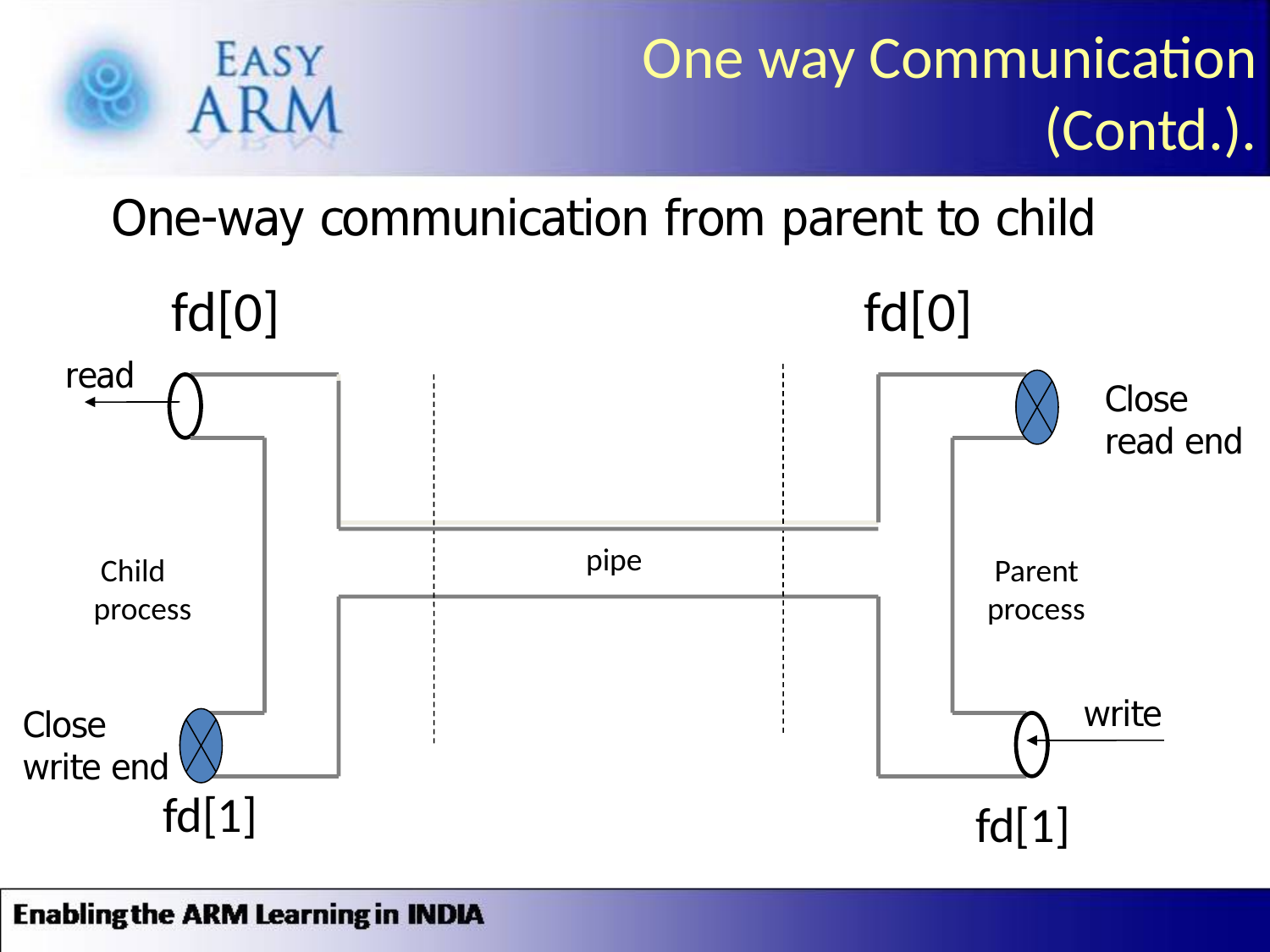

# One way Communication (Contd.).
One-way communication from parent to child
fd[0]                                              fd[0]
read

Close
read end

 pipe
       Child
      process
 Parent
process

write
Close
write end

fd[1]

fd[1]